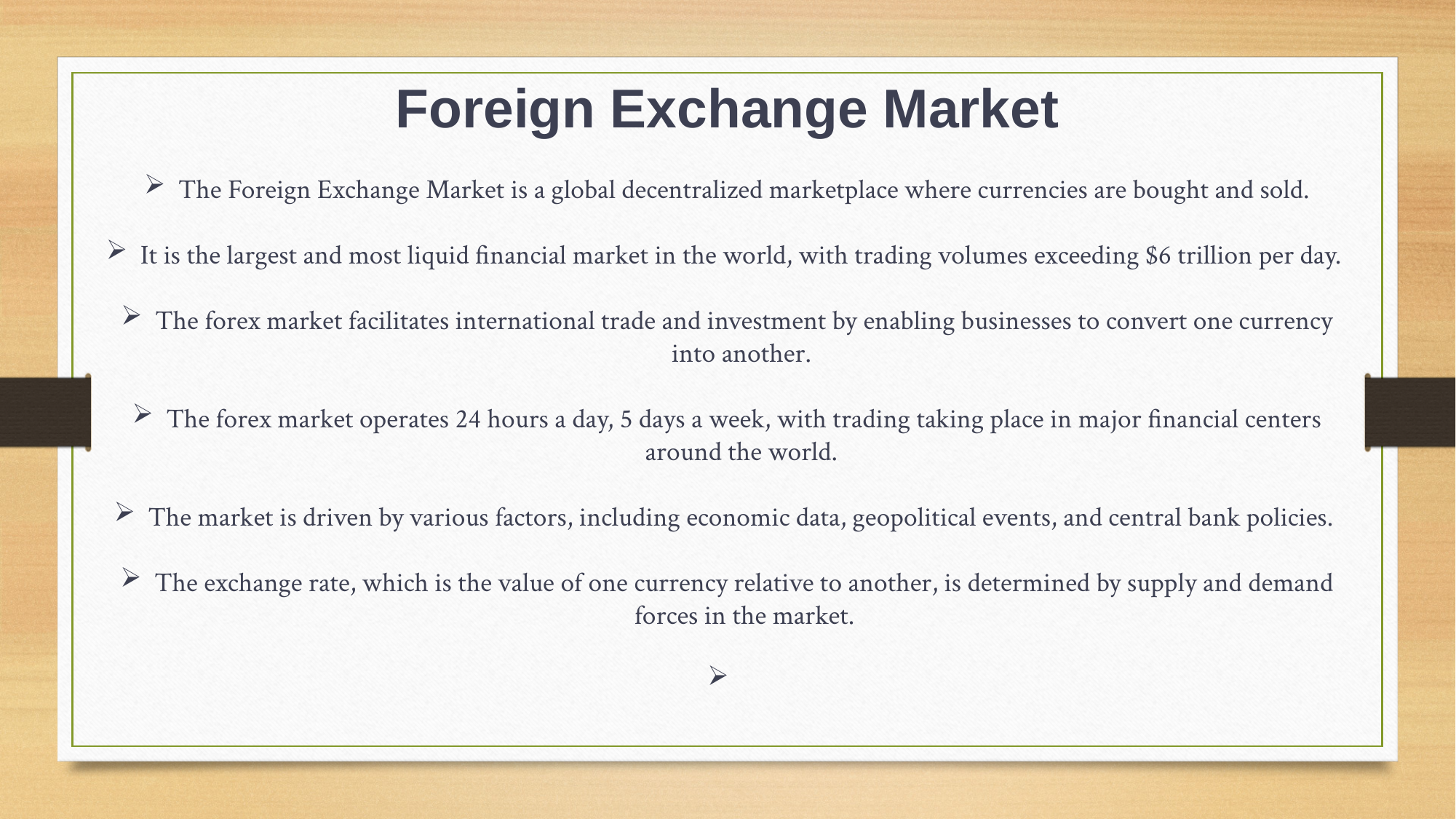

Foreign Exchange Market

The Foreign Exchange Market is a global decentralized marketplace where currencies are bought and sold.

It is the largest and most liquid financial market in the world, with trading volumes exceeding $6 trillion per day.

The forex market facilitates international trade and investment by enabling businesses to convert one currency into another.

The forex market operates 24 hours a day, 5 days a week, with trading taking place in major financial centers around the world.

The market is driven by various factors, including economic data, geopolitical events, and central bank policies.

The exchange rate, which is the value of one currency relative to another, is determined by supply and demand forces in the market.